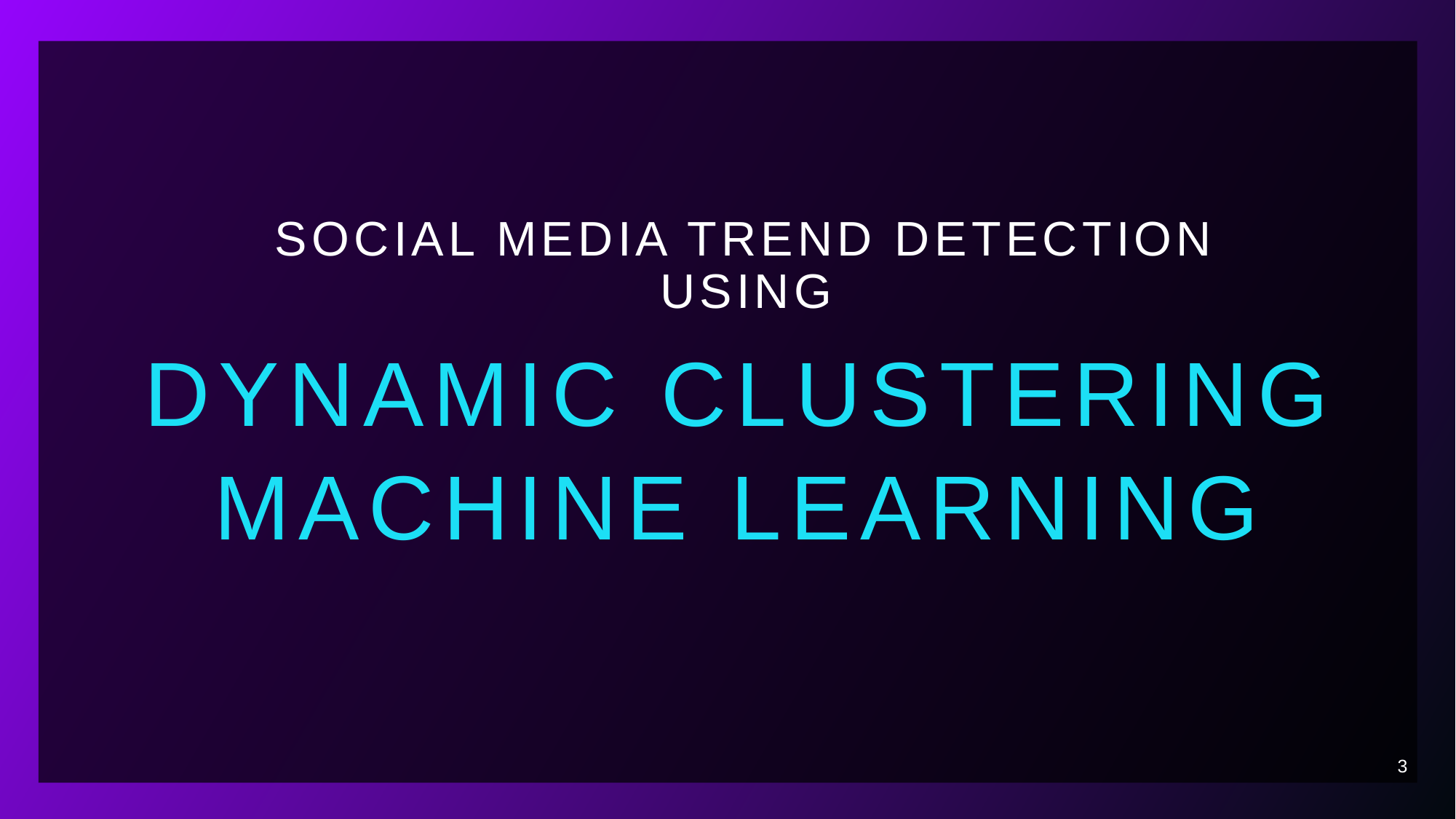

# Social Media Trend Detection Using
Dynamic ClusTeRing
Machine Learning
3